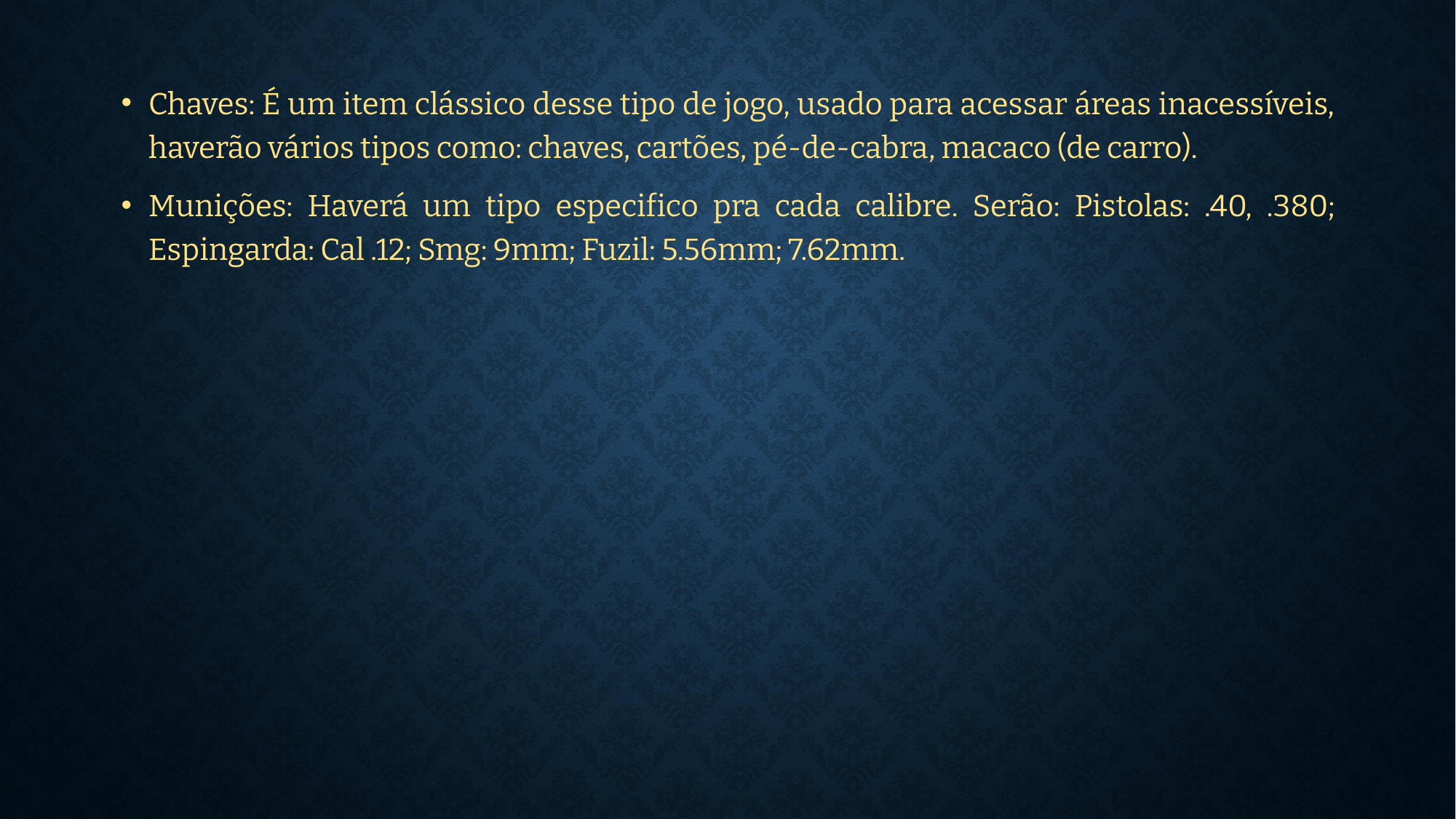

Chaves: É um item clássico desse tipo de jogo, usado para acessar áreas inacessíveis, haverão vários tipos como: chaves, cartões, pé-de-cabra, macaco (de carro).
Munições: Haverá um tipo especifico pra cada calibre. Serão: Pistolas: .40, .380; Espingarda: Cal .12; Smg: 9mm; Fuzil: 5.56mm; 7.62mm.